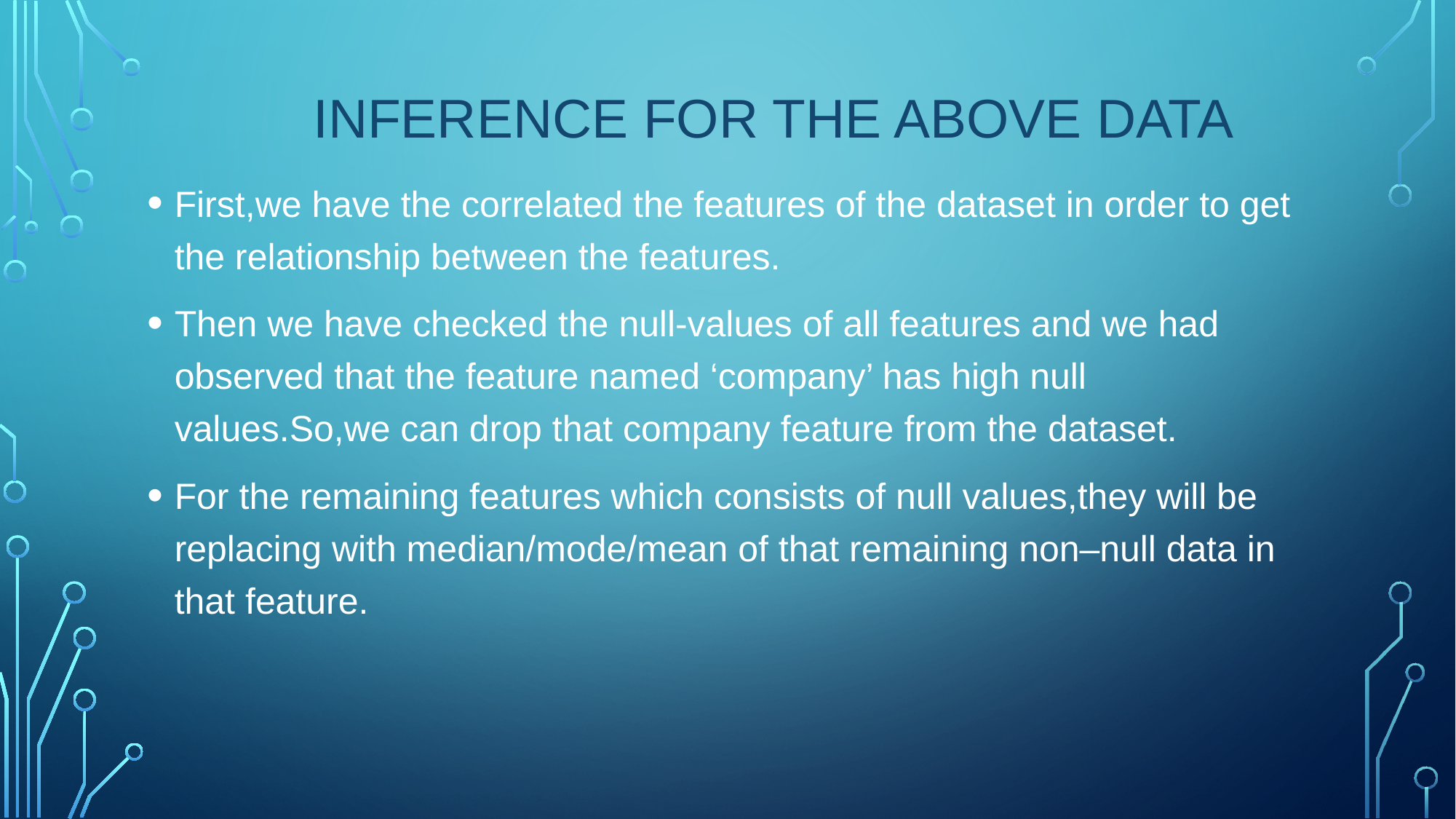

# Inference for the above data
First,we have the correlated the features of the dataset in order to get the relationship between the features.
Then we have checked the null-values of all features and we had observed that the feature named ‘company’ has high null values.So,we can drop that company feature from the dataset.
For the remaining features which consists of null values,they will be replacing with median/mode/mean of that remaining non–null data in that feature.